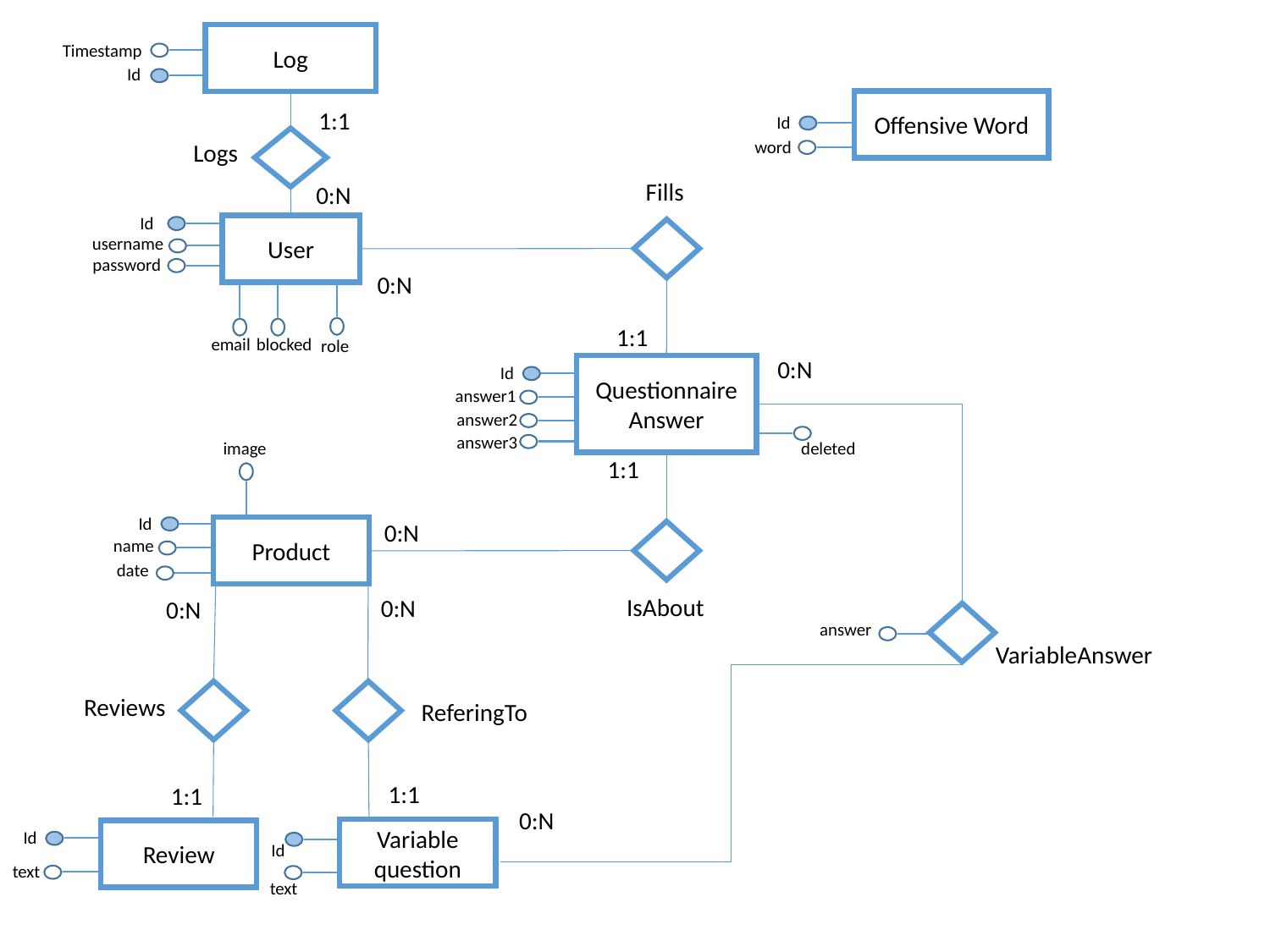

Log
Timestamp

Id

Offensive Word
1:1
Id

word
Logs

Fills
0:N
Id
User

username

password

0:N

1:1
email
blocked
role
0:N
Questionnaire
Answer
Id

answer1

answer2

answer3

image
deleted

1:1

Id

0:N
Product

name

date

IsAbout
0:N
0:N

answer

VariableAnswer

Reviews
ReferingTo
1:1
1:1
0:N
Variable question
Review
Id

Id
text

text